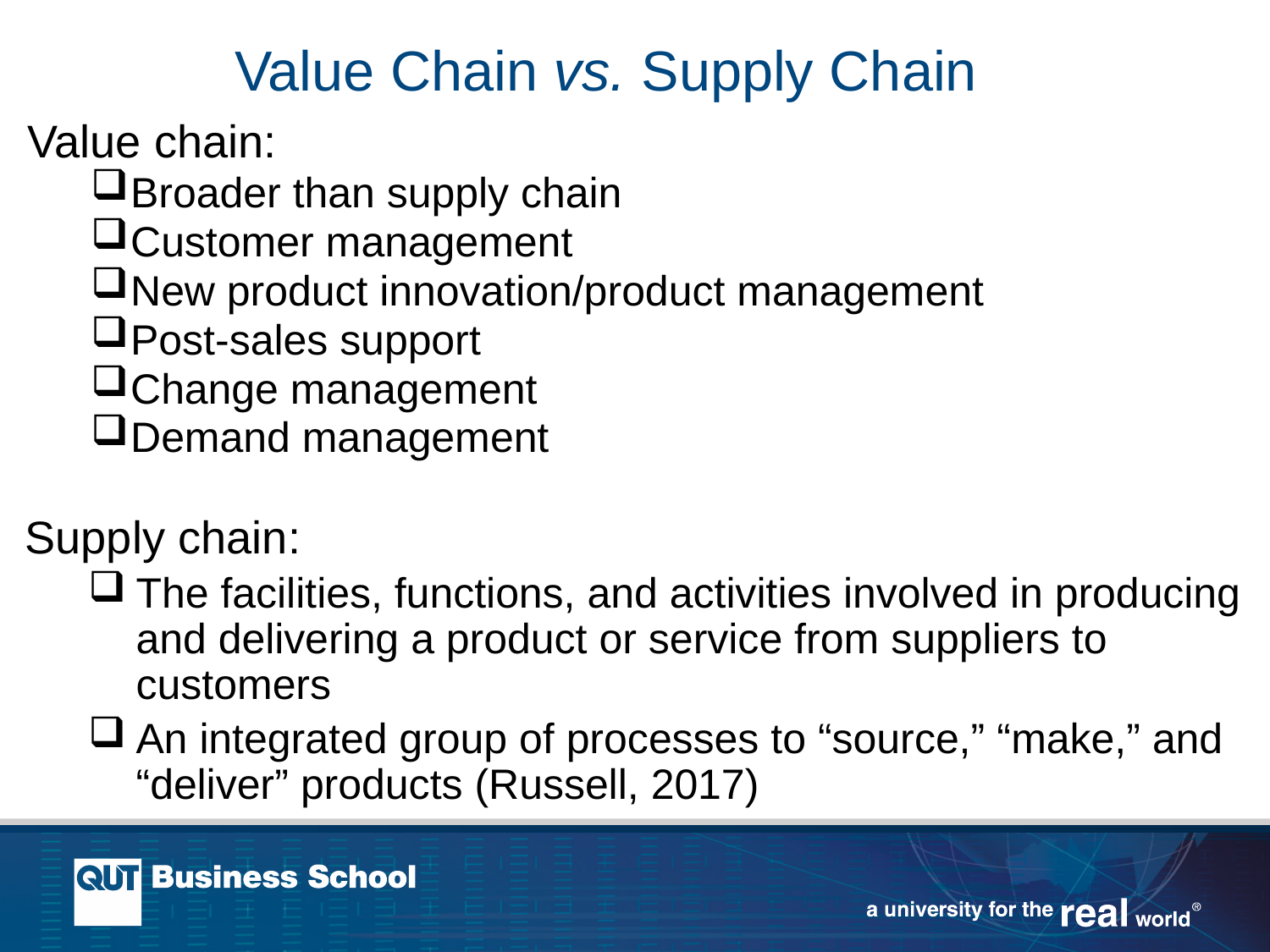

# Value Chain vs. Supply Chain
Value chain:
Broader than supply chain
Customer management
New product innovation/product management
Post-sales support
Change management
Demand management
Supply chain:
The facilities, functions, and activities involved in producing and delivering a product or service from suppliers to customers
An integrated group of processes to “source,” “make,” and “deliver” products (Russell, 2017)